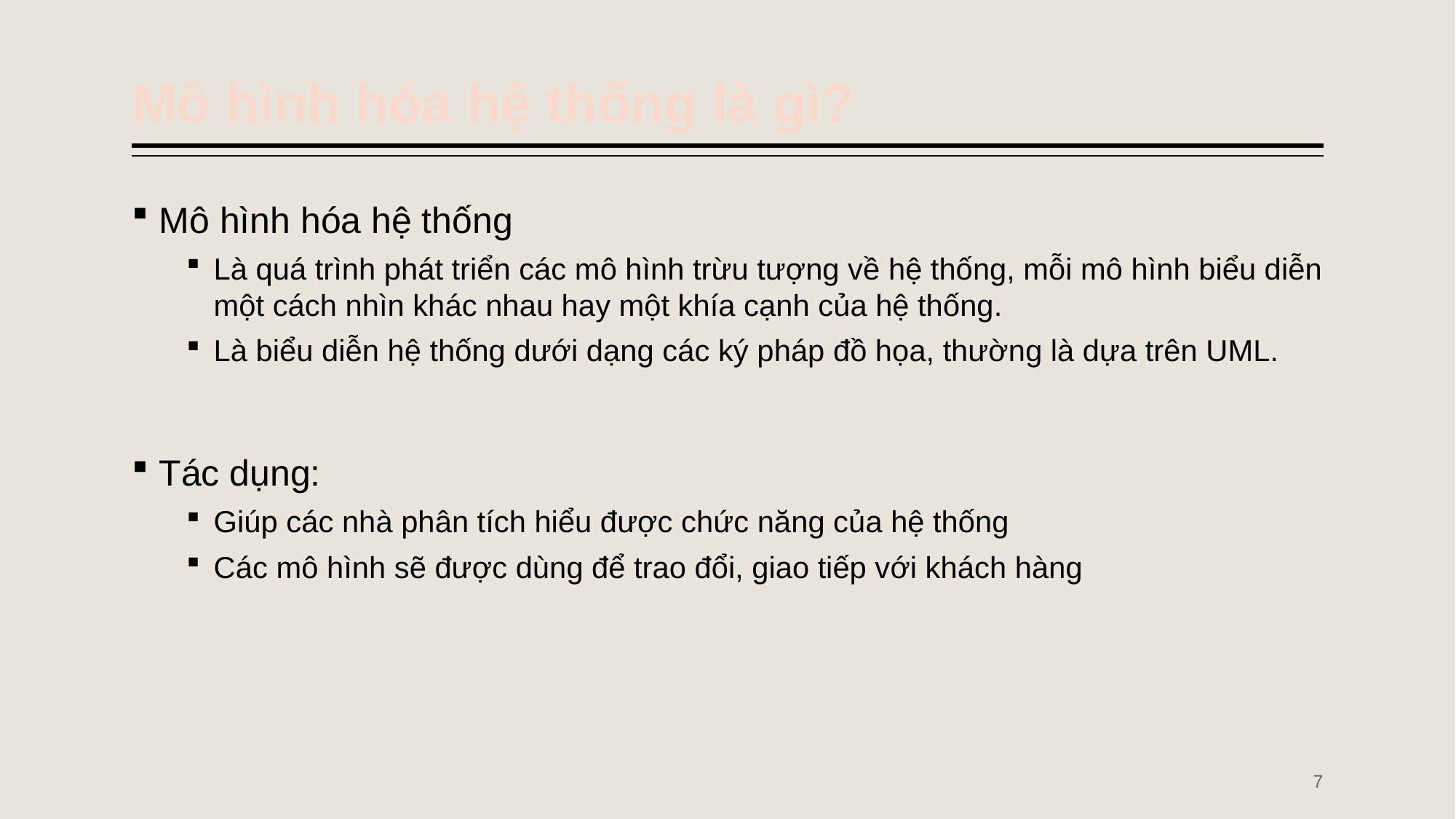

# Mô hình hóa hệ thống là gì?
Mô hình hóa hệ thống
Là quá trình phát triển các mô hình trừu tượng về hệ thống, mỗi mô hình biểu diễn một cách nhìn khác nhau hay một khía cạnh của hệ thống.
Là biểu diễn hệ thống dưới dạng các ký pháp đồ họa, thường là dựa trên UML.

Tác dụng:
Giúp các nhà phân tích hiểu được chức năng của hệ thống
Các mô hình sẽ được dùng để trao đổi, giao tiếp với khách hàng
7